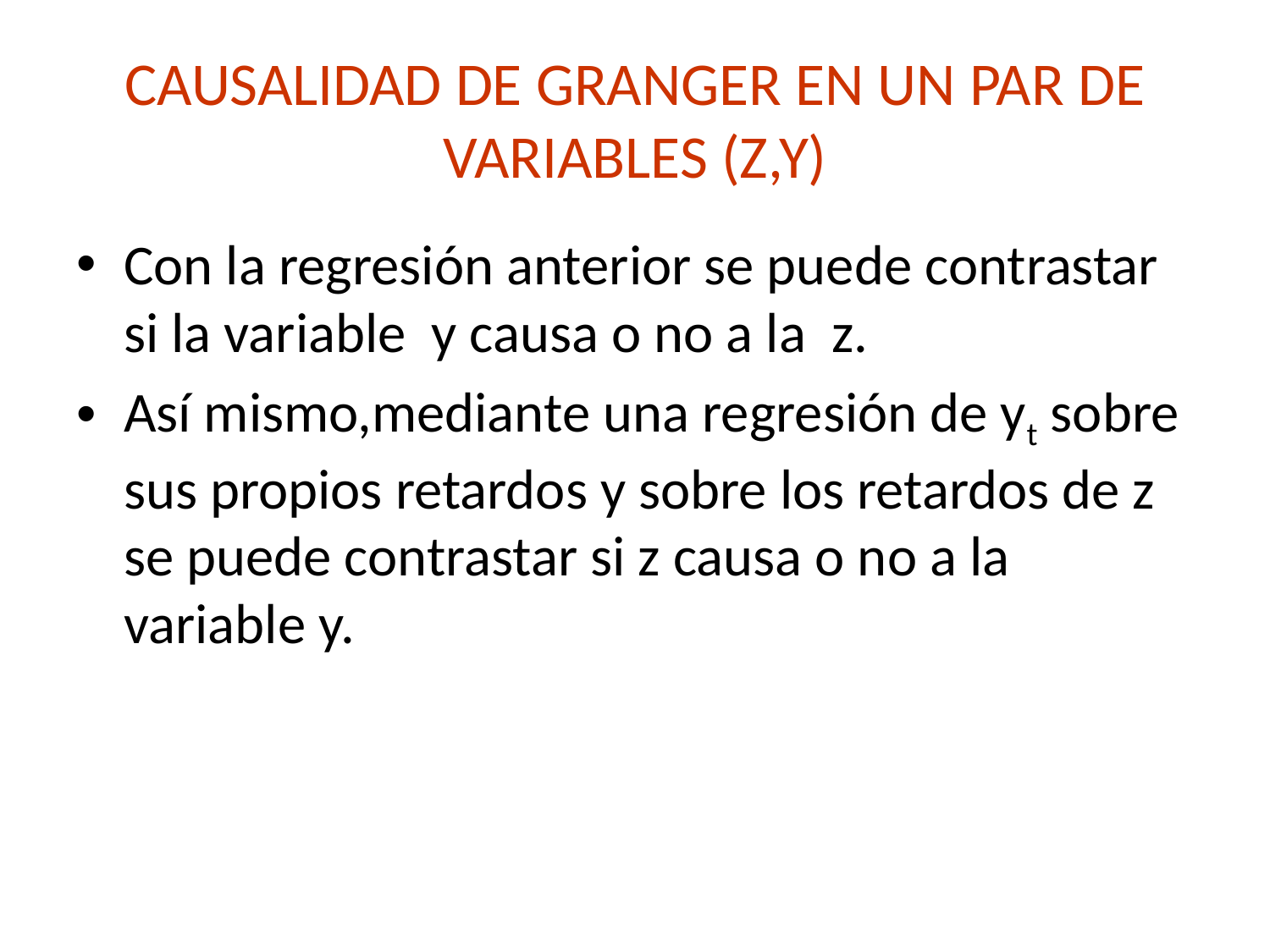

# CAUSALIDAD DE GRANGER EN UN PAR DE VARIABLES (Z,Y)
Con la regresión anterior se puede contrastar si la variable  y causa o no a la  z.
Así mismo,mediante una regresión de yt sobre sus propios retardos y sobre los retardos de z se puede contrastar si z causa o no a la variable y.